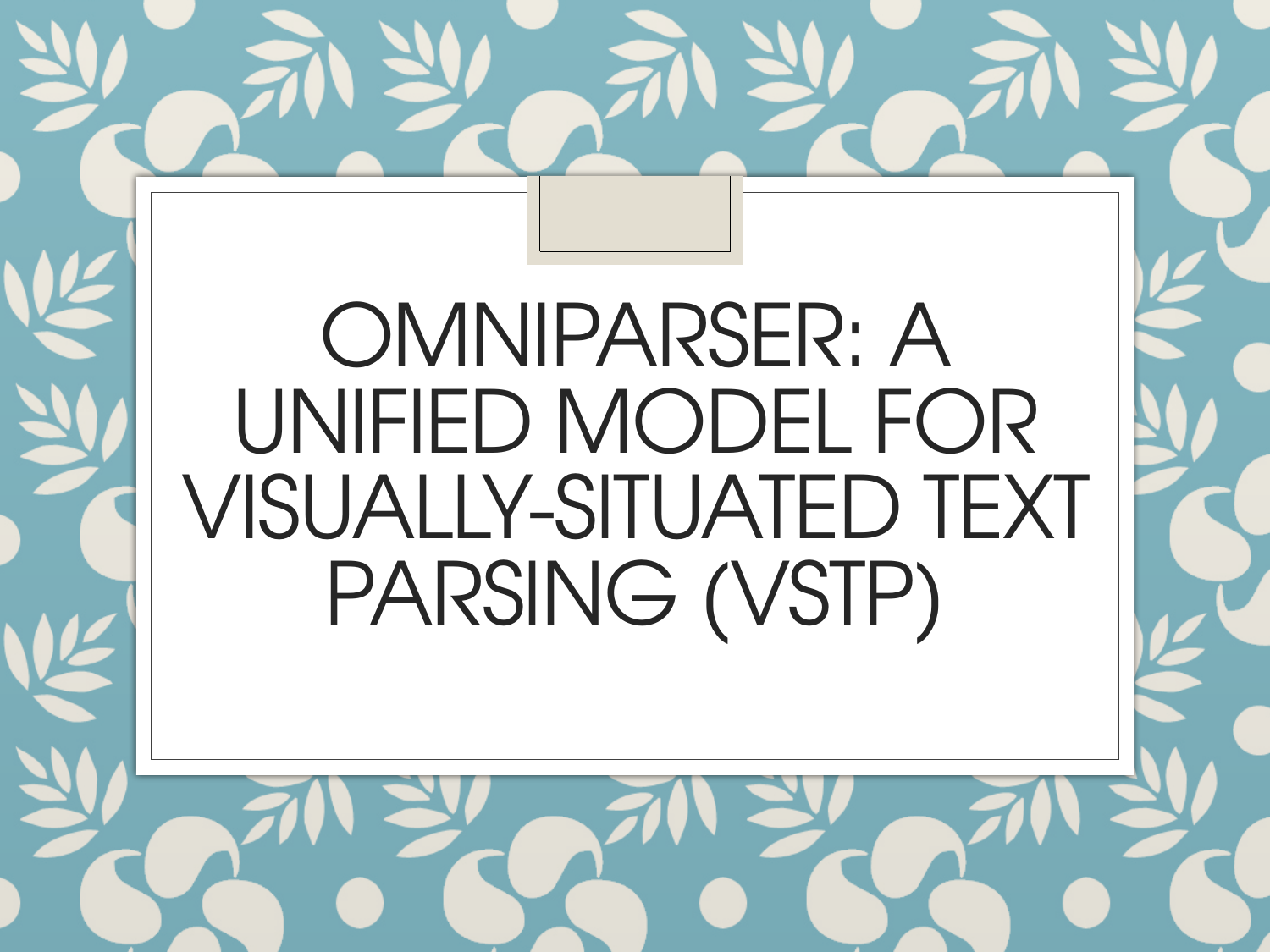

# OmniParser: A Unified Model for Visually-Situated Text Parsing (VsTP)